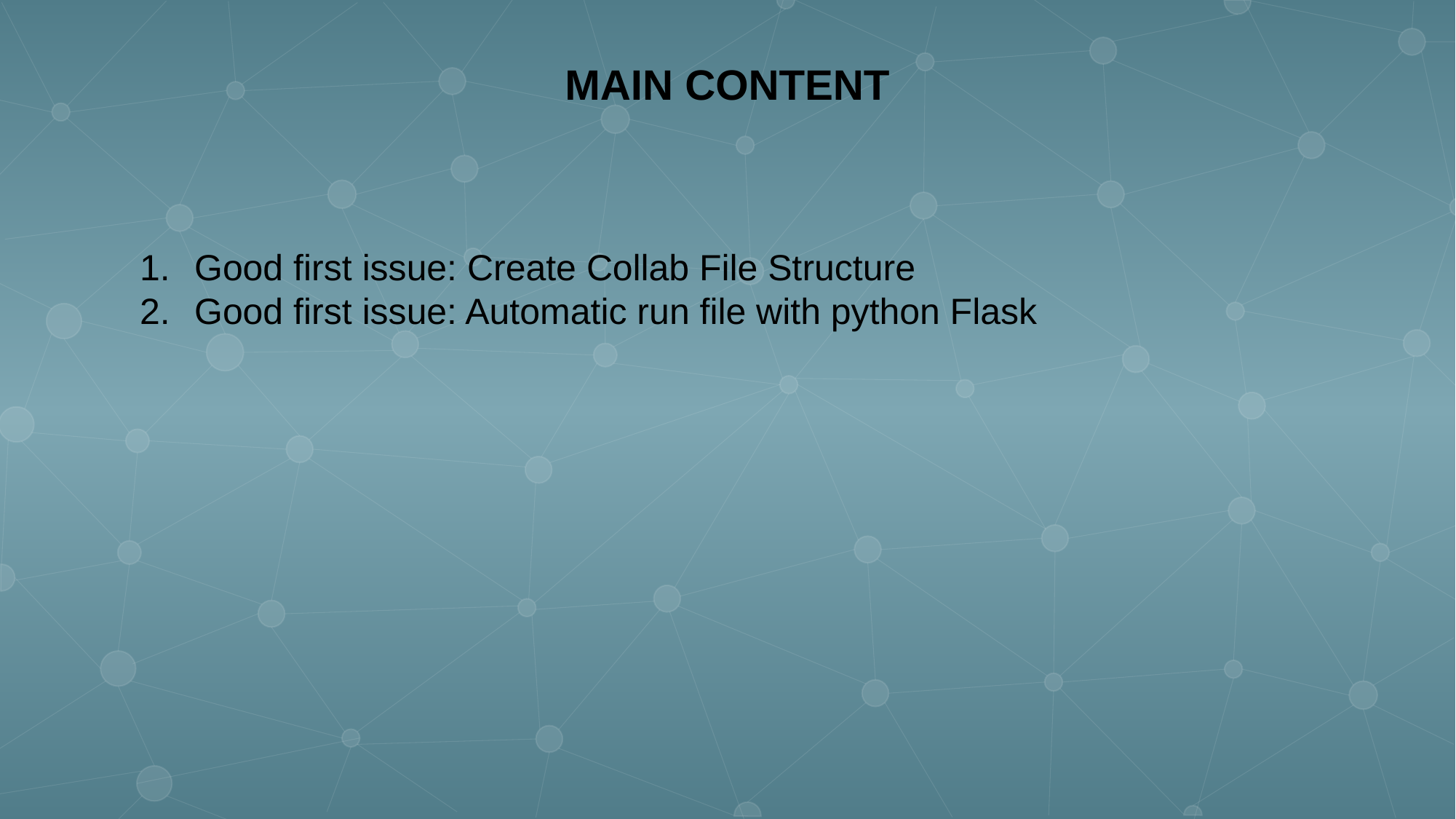

MAIN CONTENT
Good first issue: Create Collab File Structure
Good first issue: Automatic run file with python Flask